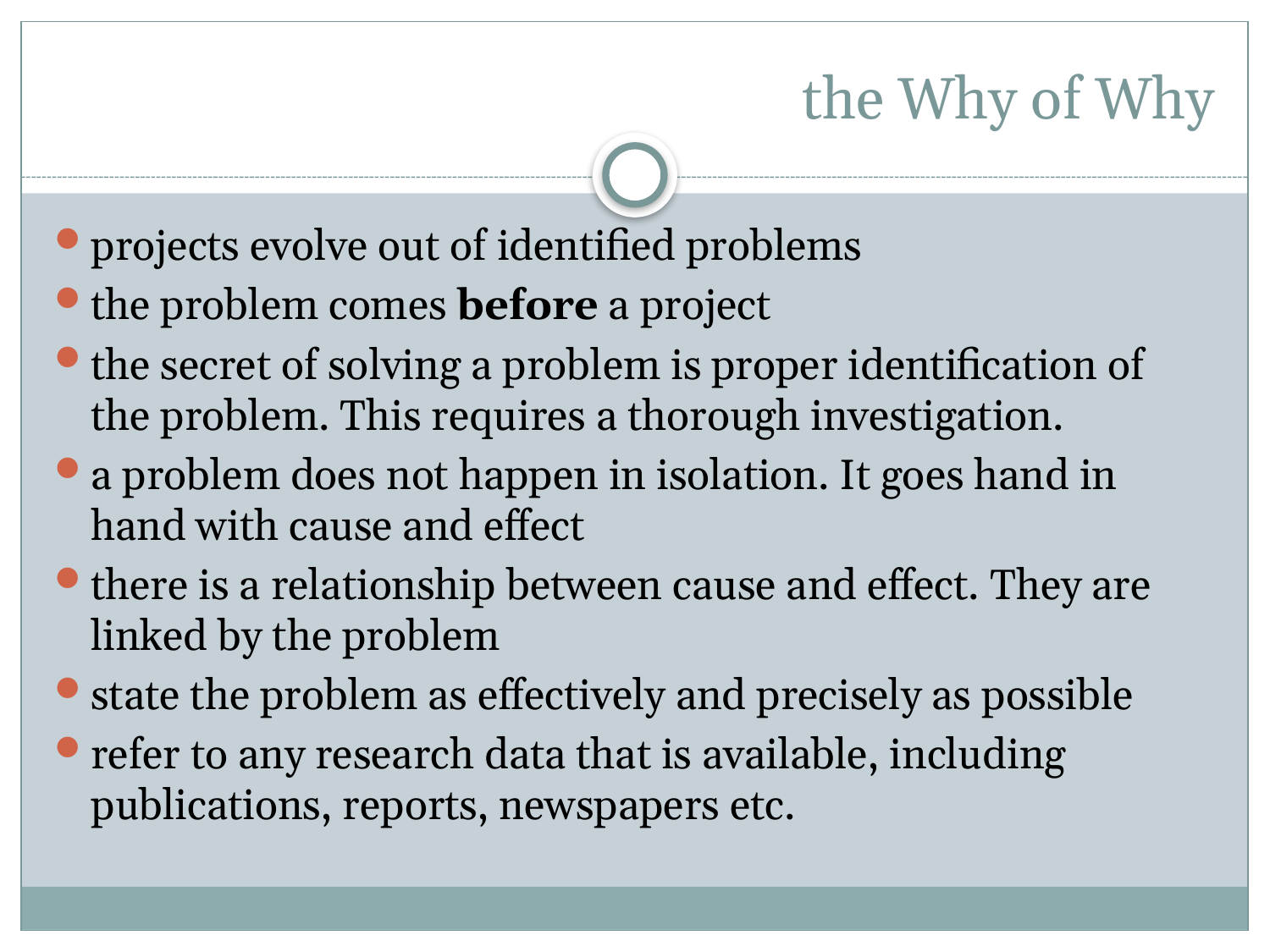

# the Why of Why
projects evolve out of identified problems
the problem comes before a project
the secret of solving a problem is proper identification of the problem. This requires a thorough investigation.
a problem does not happen in isolation. It goes hand in hand with cause and effect
there is a relationship between cause and effect. They are linked by the problem
state the problem as effectively and precisely as possible
refer to any research data that is available, including publications, reports, newspapers etc.